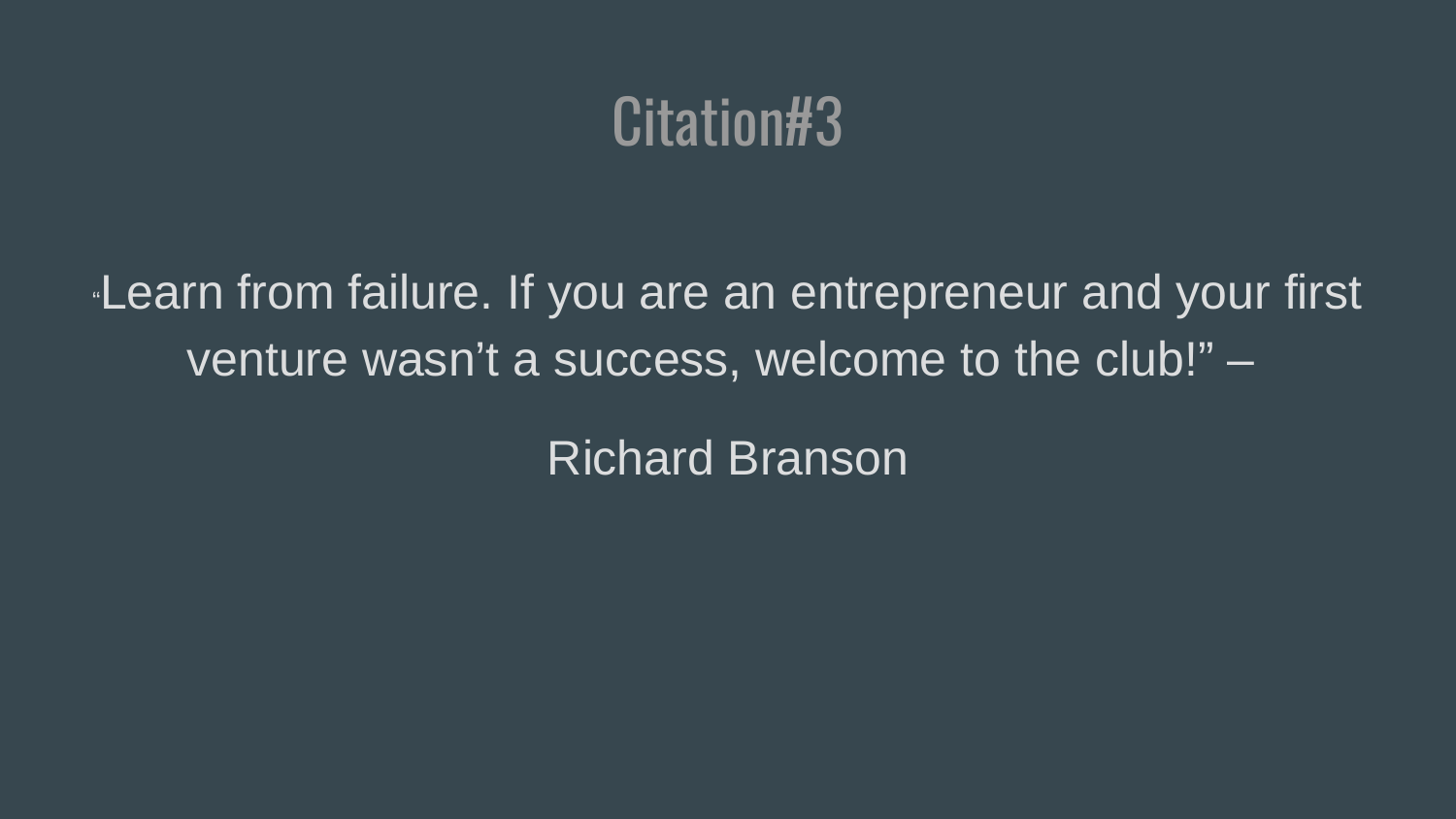

# Citation#3
“Learn from failure. If you are an entrepreneur and your first venture wasn’t a success, welcome to the club!” –
Richard Branson